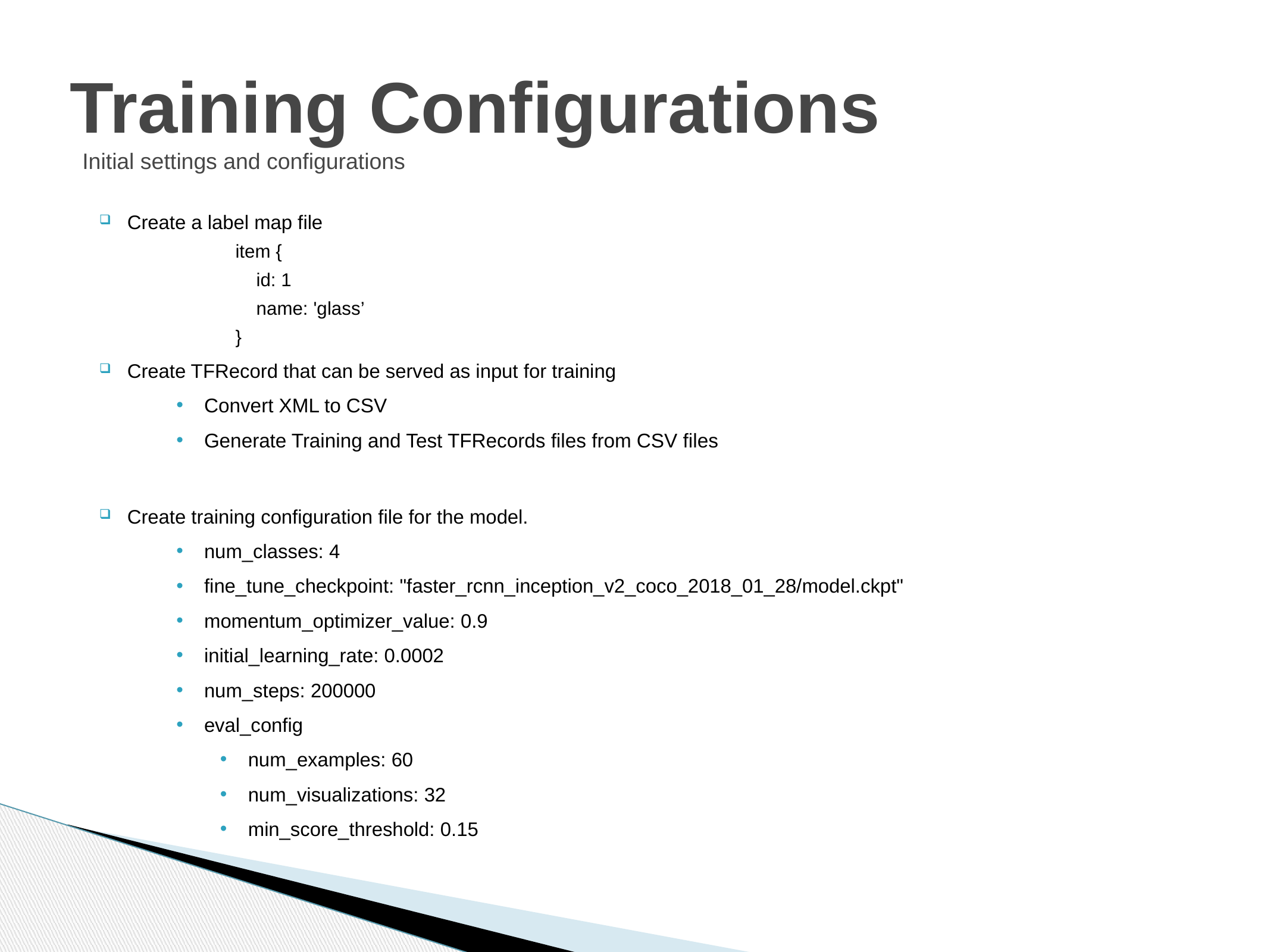

# Training Configurations
  Initial settings and configurations
Create a label map file
item {
    id: 1
    name: 'glass’
}
Create TFRecord that can be served as input for training
Convert XML to CSV
Generate Training and Test TFRecords files from CSV files

Create training configuration file for the model.
num_classes: 4
fine_tune_checkpoint: "faster_rcnn_inception_v2_coco_2018_01_28/model.ckpt"
momentum_optimizer_value: 0.9
initial_learning_rate: 0.0002
num_steps: 200000
eval_config
num_examples: 60
num_visualizations: 32
min_score_threshold: 0.15